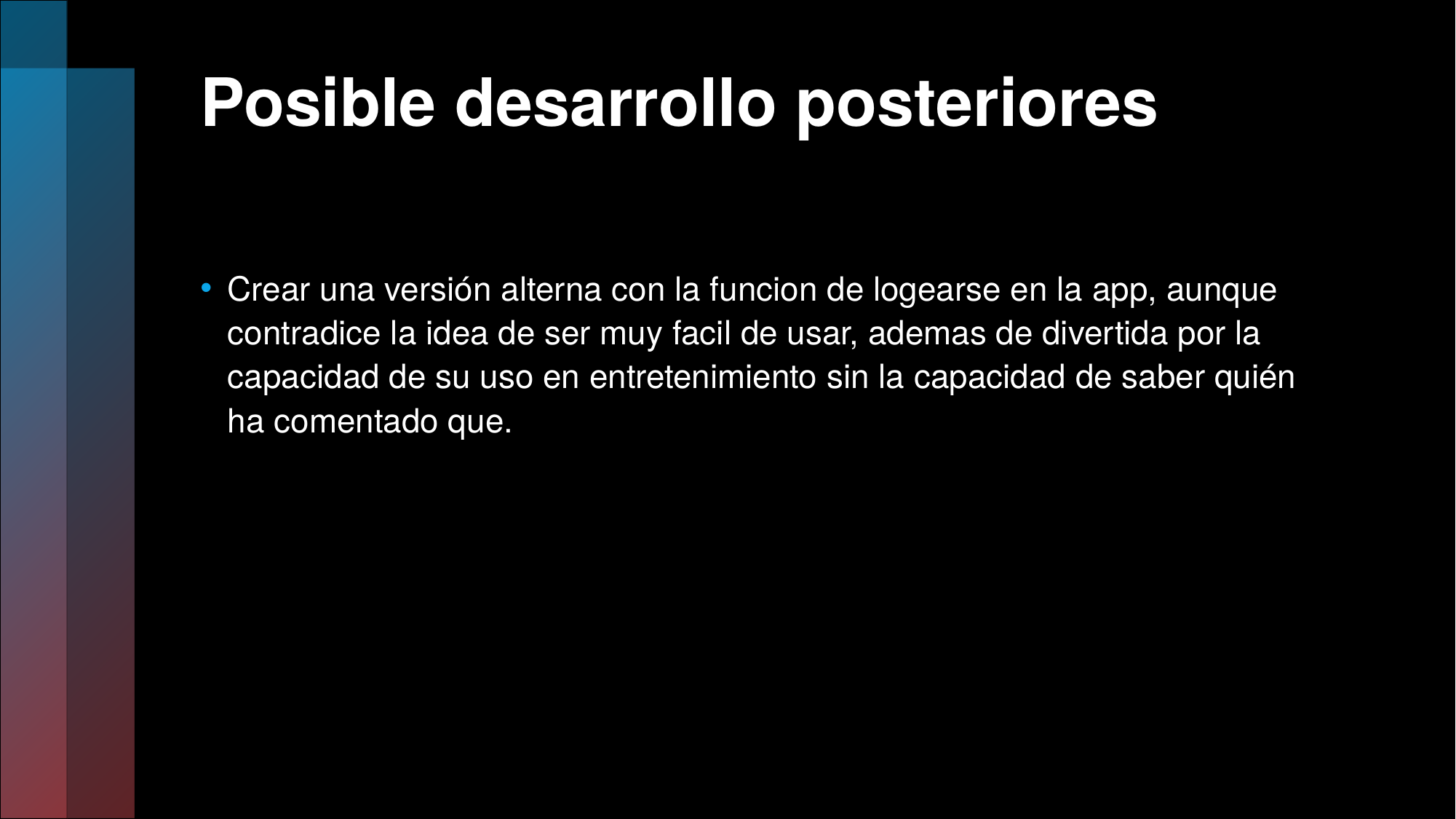

# Posible desarrollo posteriores
Crear una versión alterna con la funcion de logearse en la app, aunque contradice la idea de ser muy facil de usar, ademas de divertida por la capacidad de su uso en entretenimiento sin la capacidad de saber quién ha comentado que.